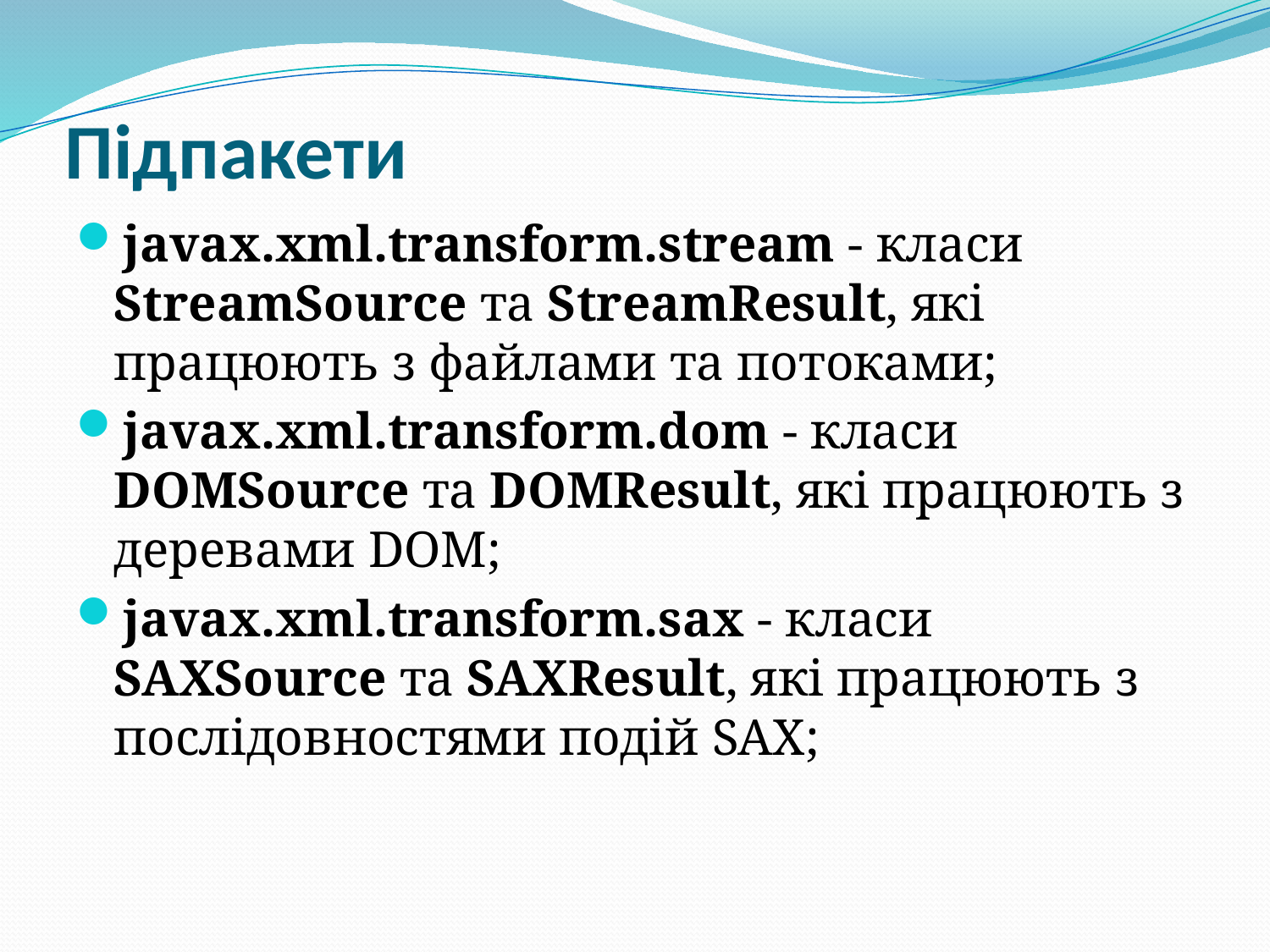

# Підпакети
javax.xml.transform.stream - класи StreamSource та StreamResult, які працюють з файлами та потоками;
javax.xml.transform.dom - класи DOMSource та DOMResult, які працюють з деревами DOM;
javax.xml.transform.sax - класи SAXSource та SAXResult, які працюють з послідовностями подій SAX;